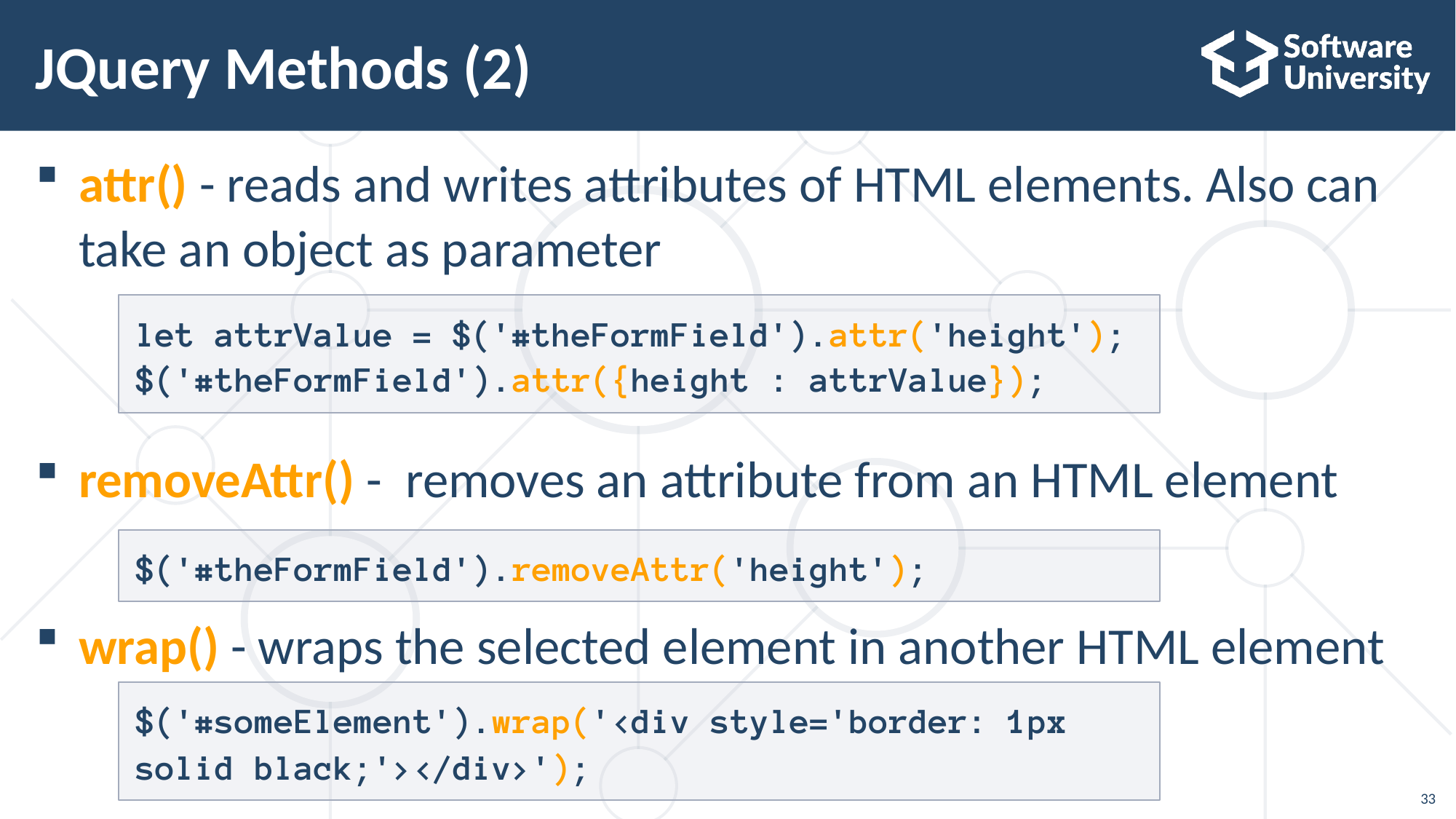

# JQuery Methods (2)
attr() - reads and writes attributes of HTML elements. Also can take an object as parameter

removeAttr() -  removes an attribute from an HTML element

wrap() - wraps the selected element in another HTML element
let attrValue = $('#theFormField').attr('height');
$('#theFormField').attr({height : attrValue});
$('#theFormField').removeAttr('height');
$('#someElement').wrap('<div style='border: 1px solid black;'></div>');
33